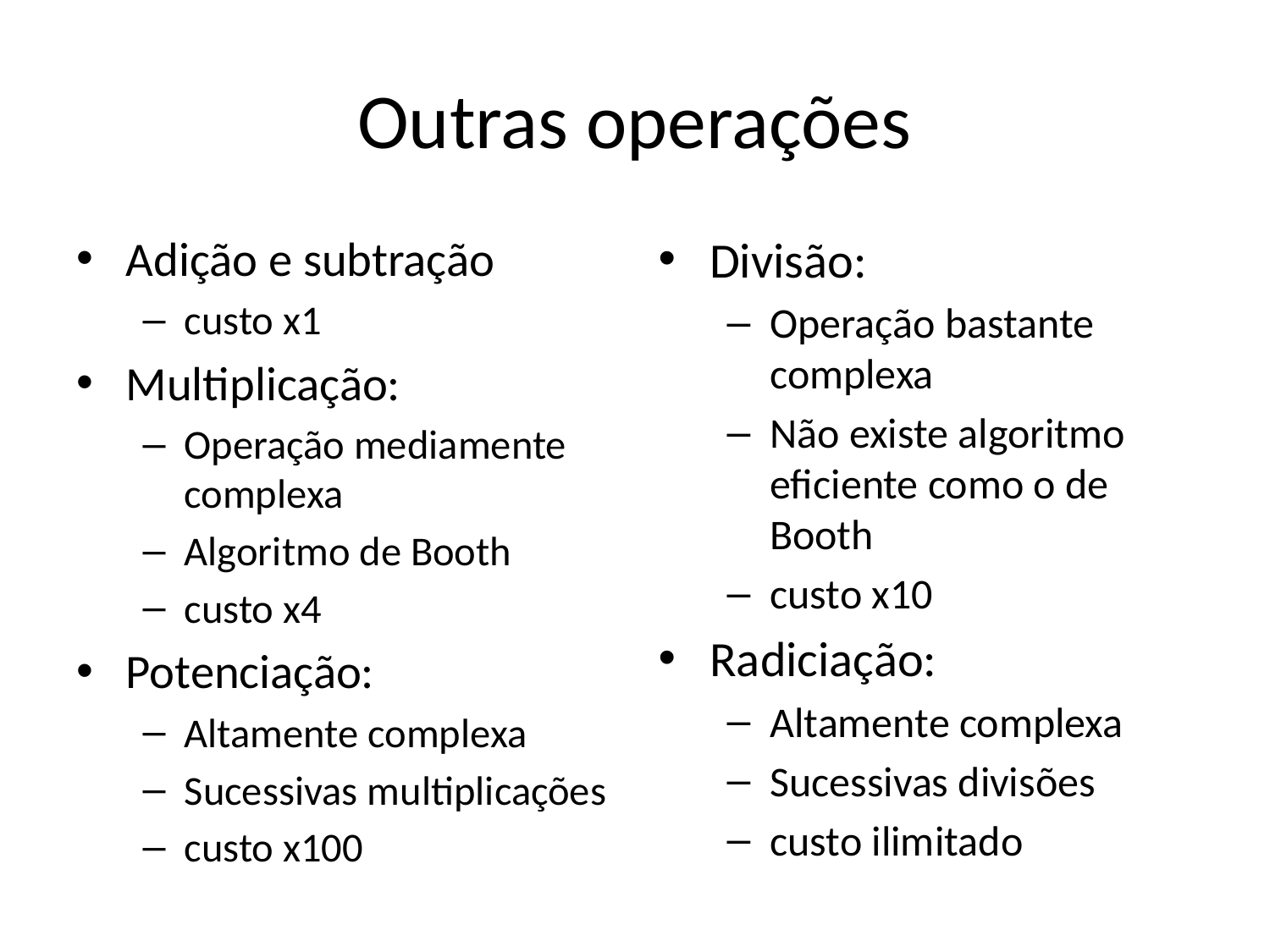

# Outras operações
Adição e subtração
custo x1
Multiplicação:
Operação mediamente complexa
Algoritmo de Booth
custo x4
Potenciação:
Altamente complexa
Sucessivas multiplicações
custo x100

Divisão:
Operação bastante complexa
Não existe algoritmo eficiente como o de Booth
custo x10
Radiciação:
Altamente complexa
Sucessivas divisões
custo ilimitado